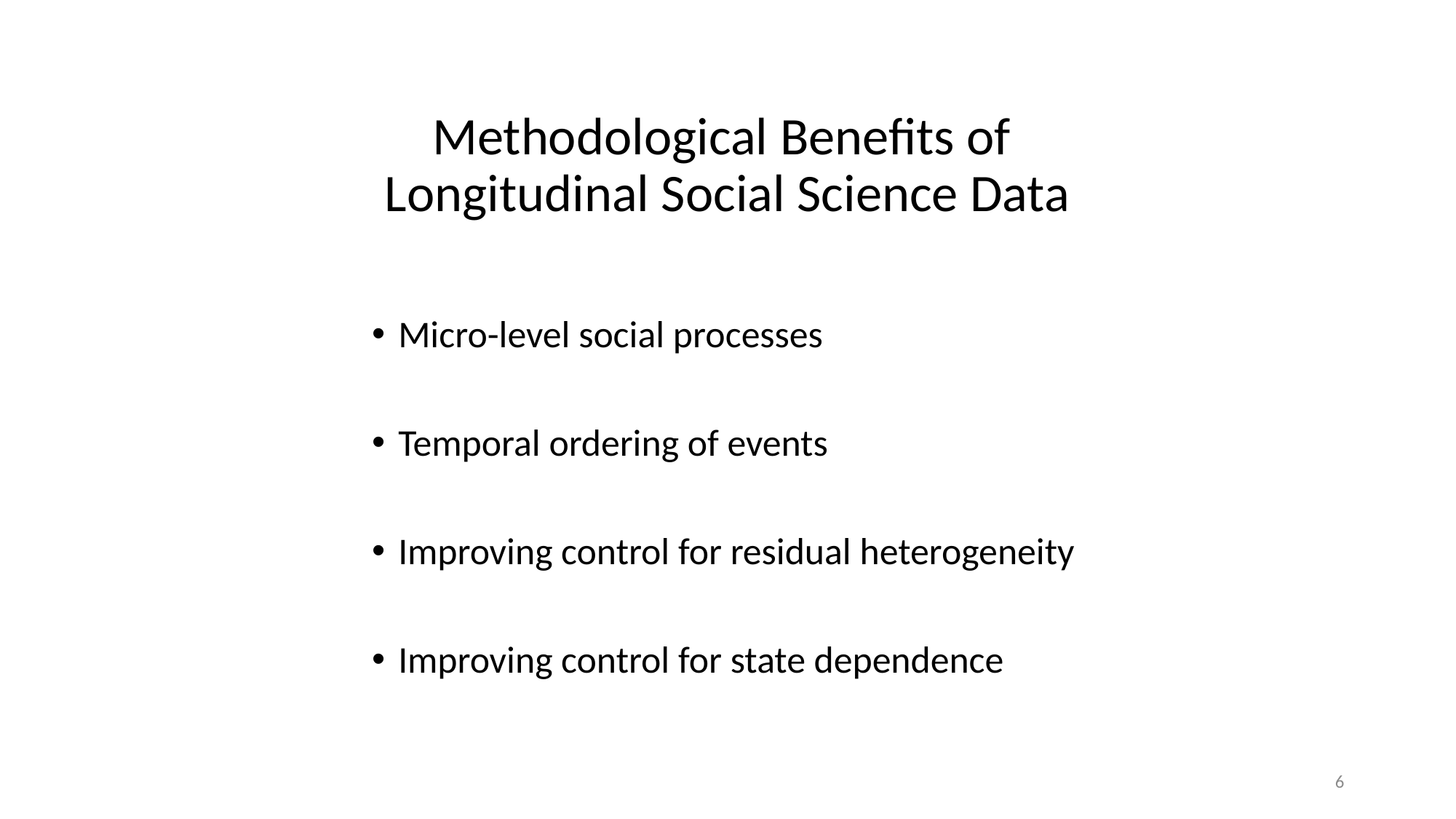

# Methodological Benefits of Longitudinal Social Science Data
Micro-level social processes

Temporal ordering of events

Improving control for residual heterogeneity

Improving control for state dependence

6